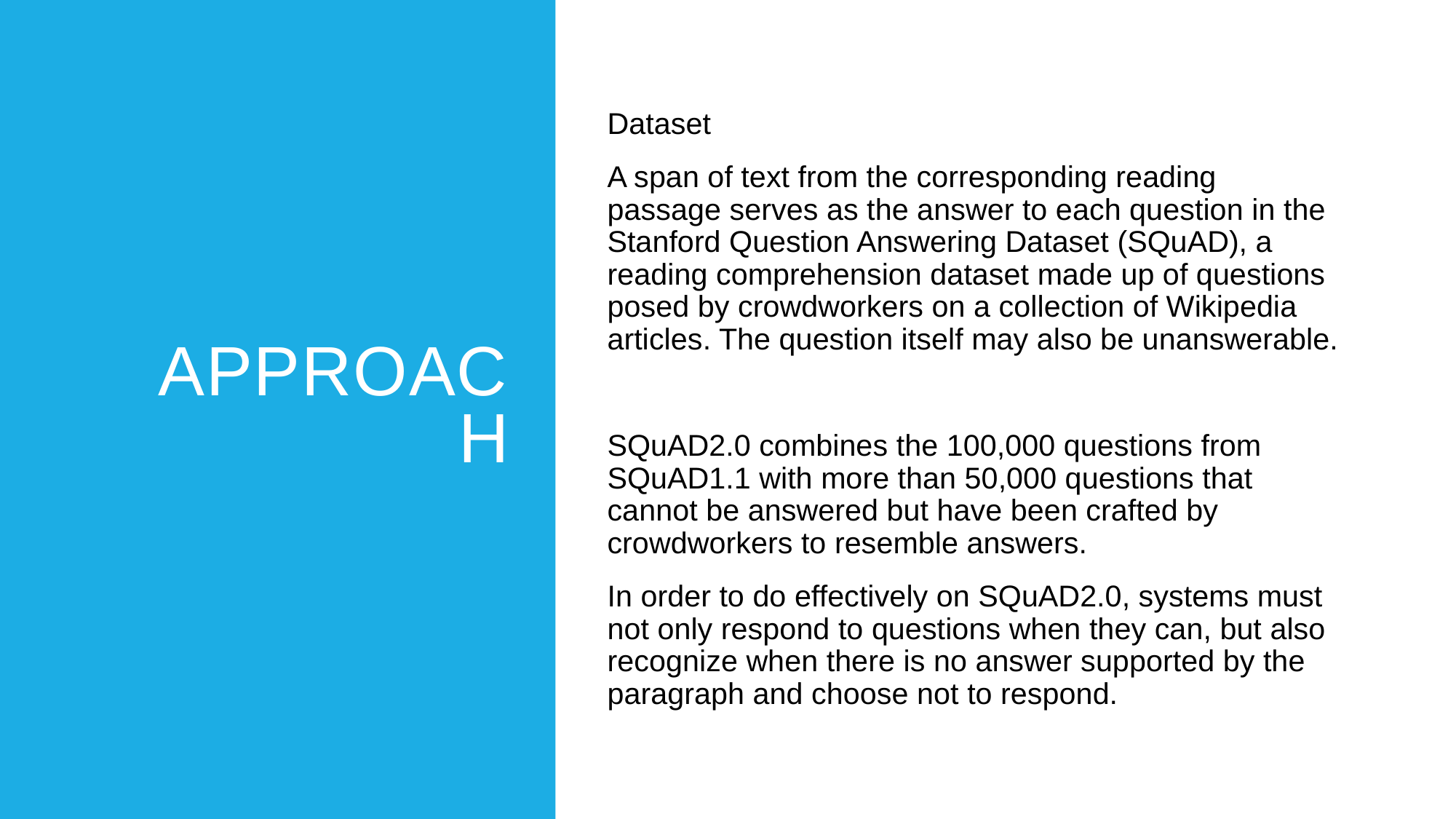

# Approach
Dataset
A span of text from the corresponding reading passage serves as the answer to each question in the Stanford Question Answering Dataset (SQuAD), a reading comprehension dataset made up of questions posed by crowdworkers on a collection of Wikipedia articles. The question itself may also be unanswerable.

SQuAD2.0 combines the 100,000 questions from SQuAD1.1 with more than 50,000 questions that cannot be answered but have been crafted by crowdworkers to resemble answers.
In order to do effectively on SQuAD2.0, systems must not only respond to questions when they can, but also recognize when there is no answer supported by the paragraph and choose not to respond.